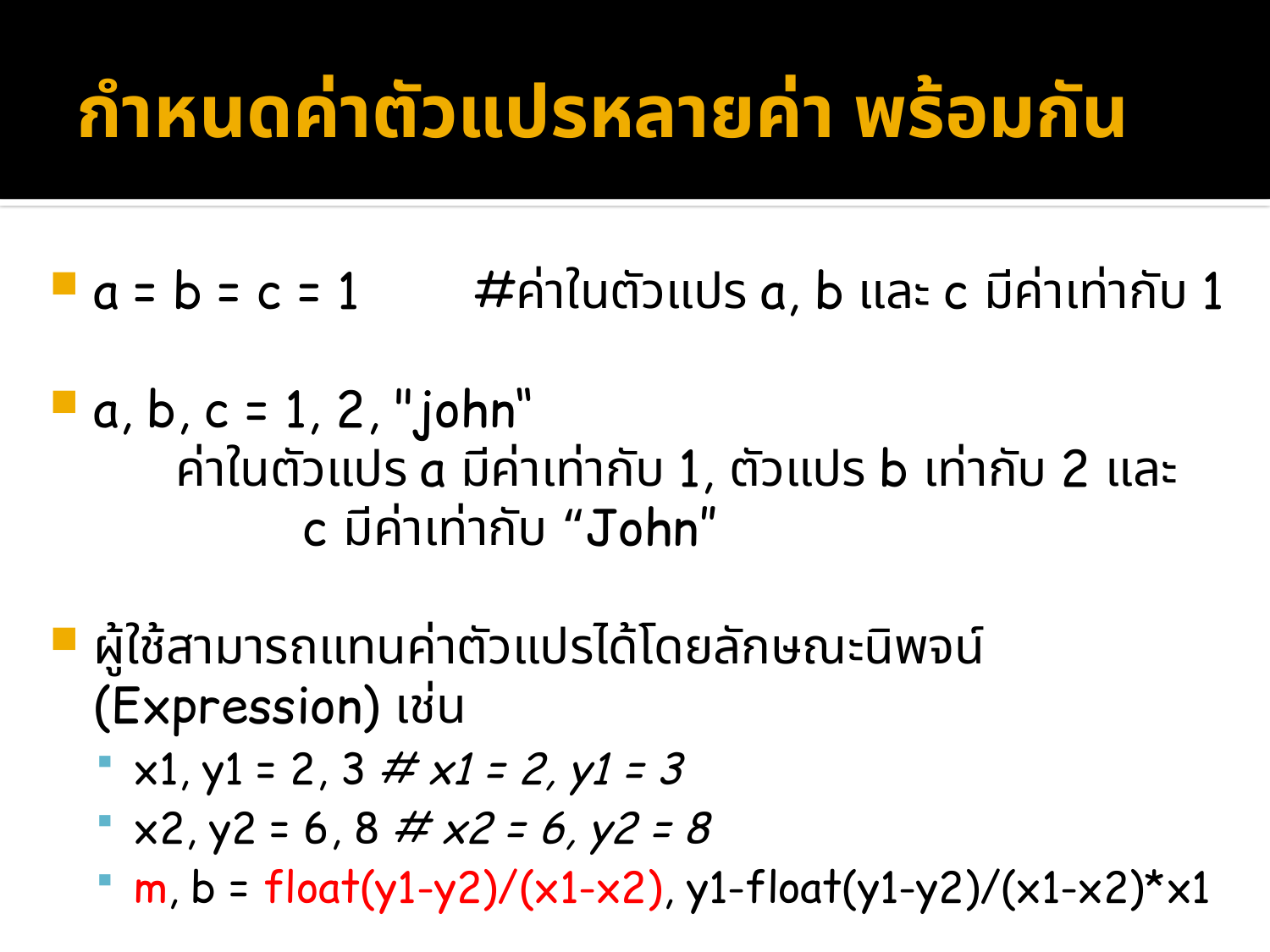

# กำหนดค่าตัวแปรหลายค่า พร้อมกัน
a = b = c = 1 	#ค่าในตัวแปร a, b และ c มีค่าเท่ากับ 1

a, b, c = 1, 2, "john“
	ค่าในตัวแปร a มีค่าเท่ากับ 1, ตัวแปร b เท่ากับ 2 และ 			c มีค่าเท่ากับ “John”

ผู้ใช้สามารถแทนค่าตัวแปรได้โดยลักษณะนิพจน์ (Expression) เช่น
x1, y1 = 2, 3 # x1 = 2, y1 = 3
x2, y2 = 6, 8 # x2 = 6, y2 = 8
m, b = float(y1-y2)/(x1-x2), y1-float(y1-y2)/(x1-x2)*x1